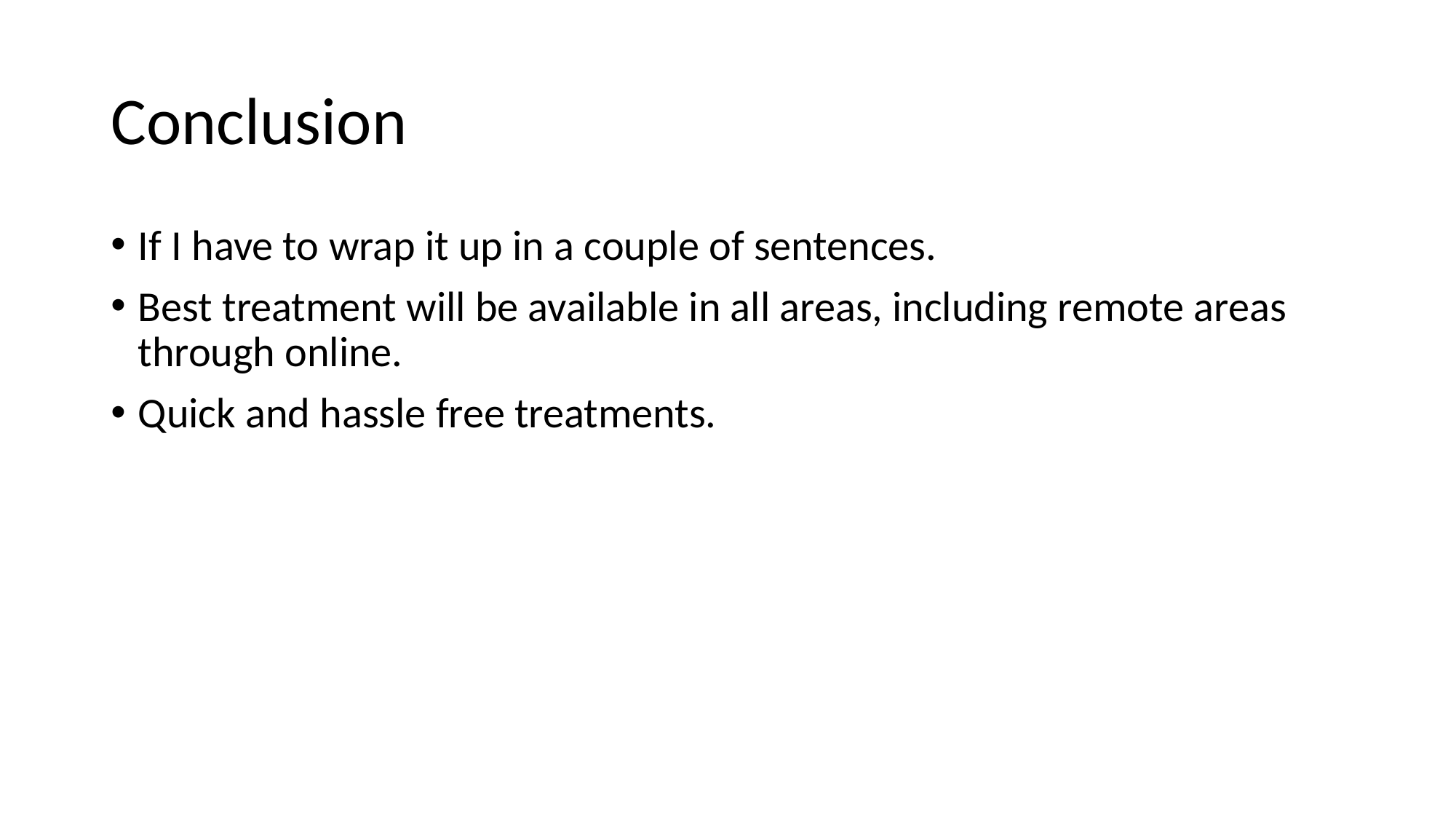

# Conclusion
If I have to wrap it up in a couple of sentences.
Best treatment will be available in all areas, including remote areas through online.
Quick and hassle free treatments.